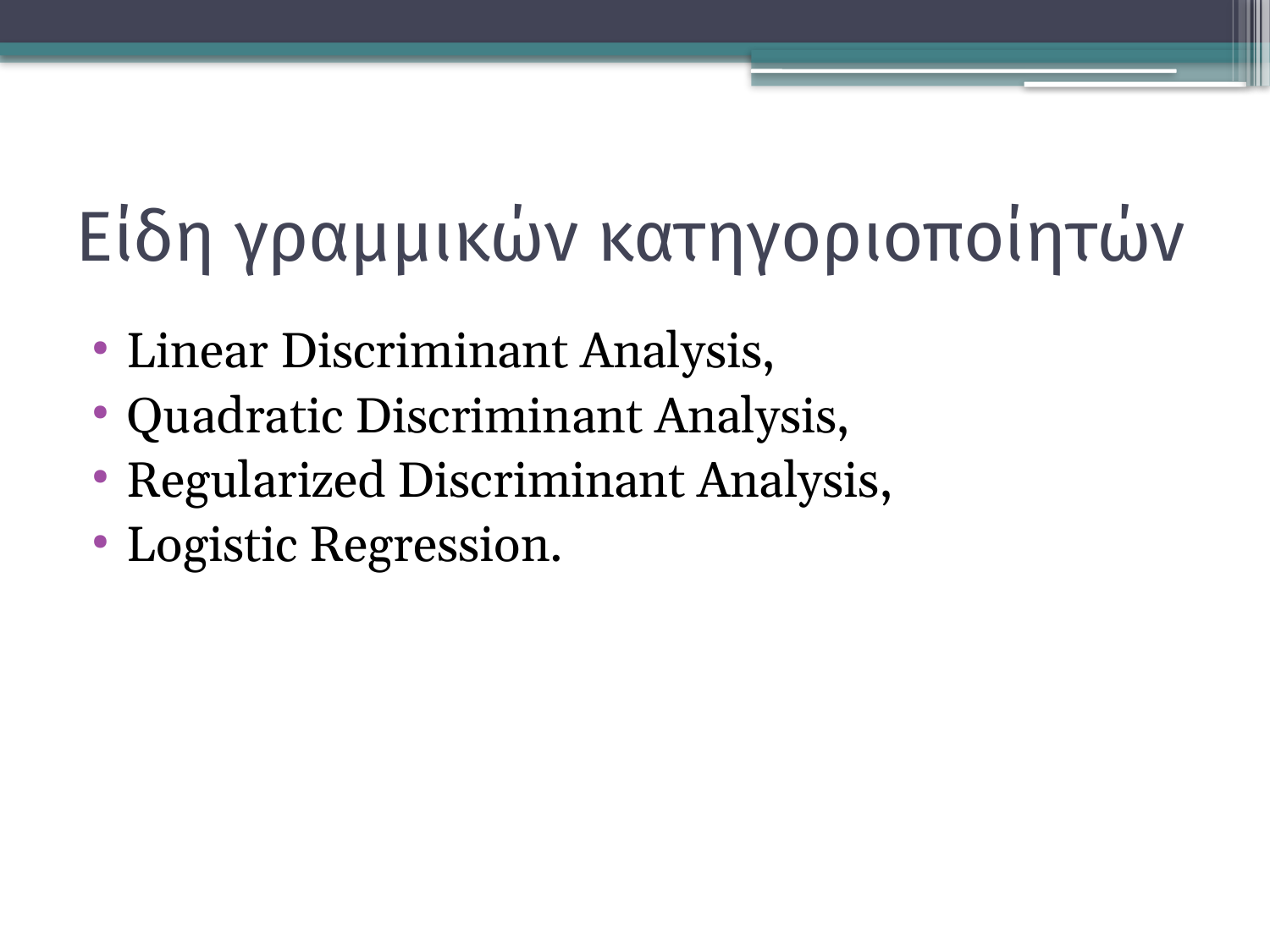

# Είδη γραμμικών κατηγοριοποίητών
Linear Discriminant Analysis,
Quadratic Discriminant Analysis,
Regularized Discriminant Analysis,
Logistic Regression.